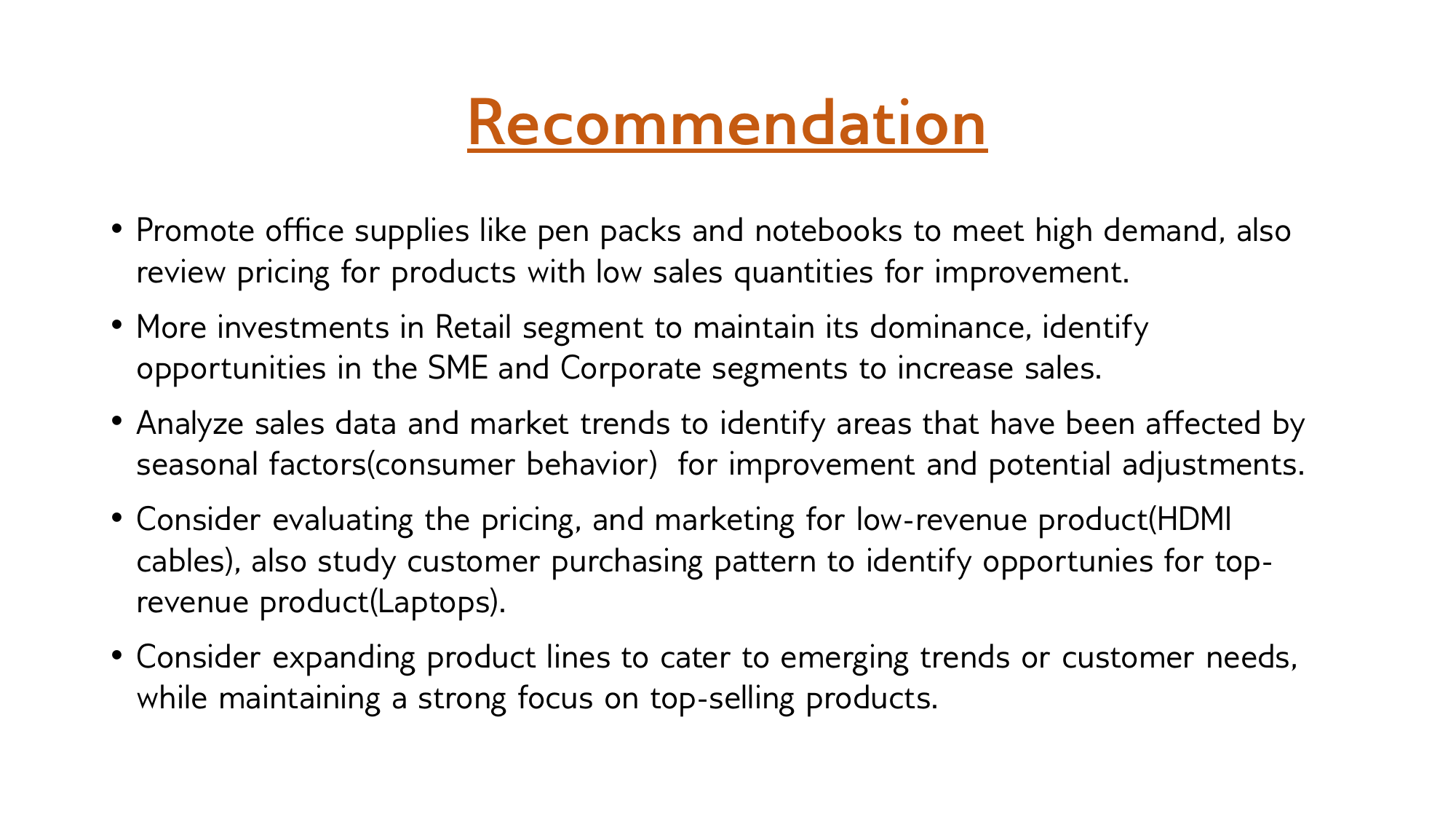

# Recommendation
Promote office supplies like pen packs and notebooks to meet high demand, also review pricing for products with low sales quantities for improvement.
More investments in Retail segment to maintain its dominance, identify opportunities in the SME and Corporate segments to increase sales.
Analyze sales data and market trends to identify areas that have been affected by seasonal factors(consumer behavior)  for improvement and potential adjustments.
Consider evaluating the pricing, and marketing for low-revenue product(HDMI cables), also study customer purchasing pattern to identify opportunies for top-revenue product(Laptops).
Consider expanding product lines to cater to emerging trends or customer needs, while maintaining a strong focus on top-selling products.